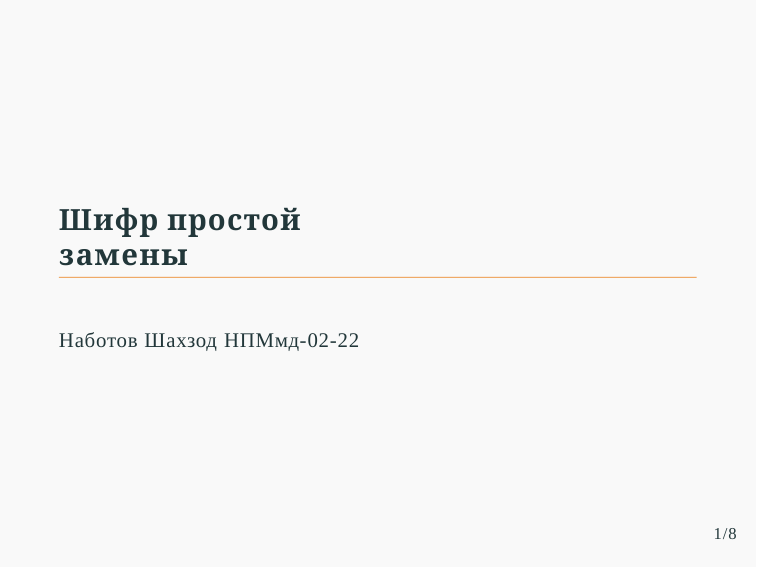

Шифр простой замены

Наботов Шахзод НПМмд-02-22
1/8